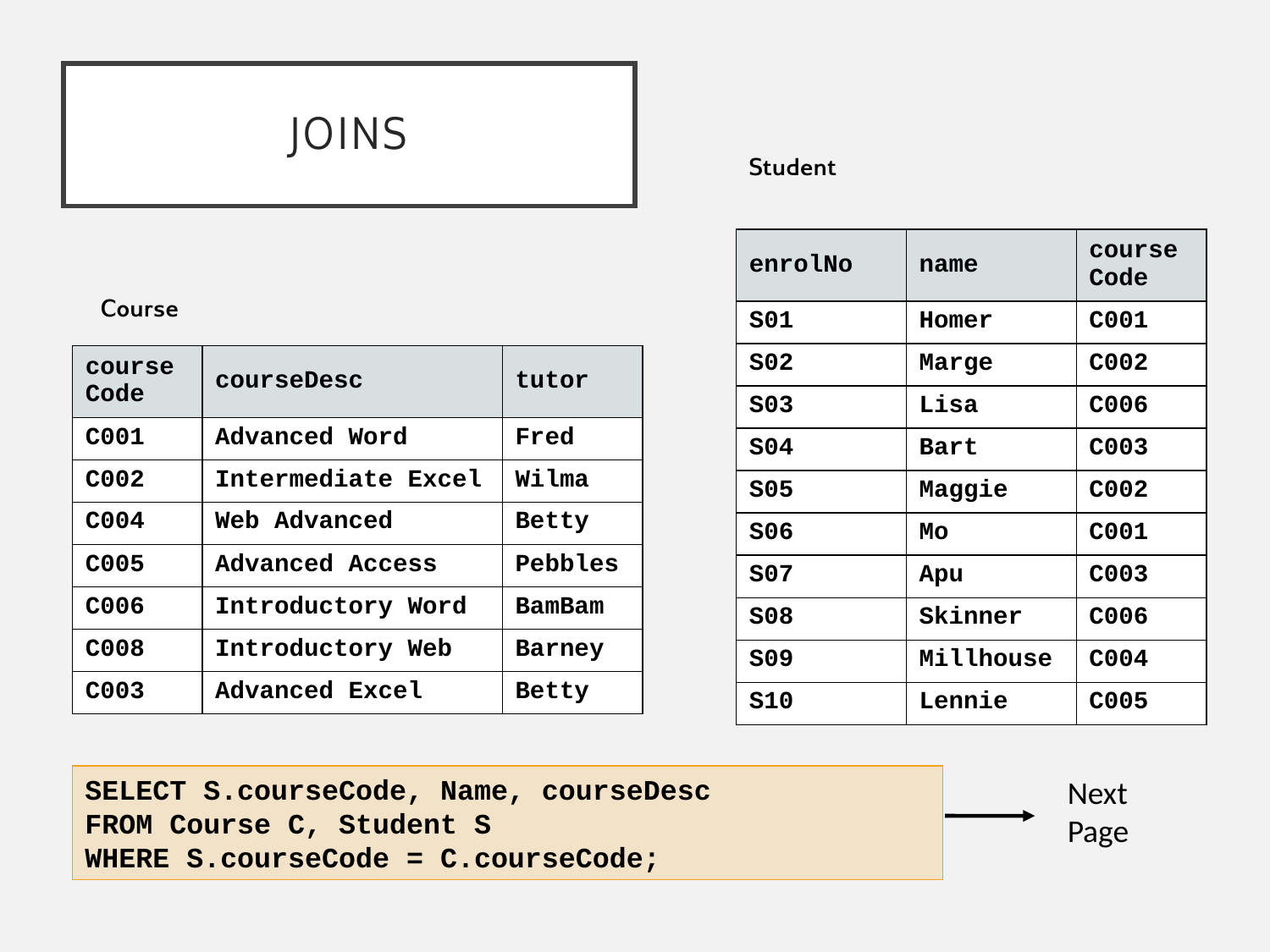

# Joins
Student
| enrolNo | name | course Code |
| --- | --- | --- |
| S01 | Homer | C001 |
| S02 | Marge | C002 |
| S03 | Lisa | C006 |
| S04 | Bart | C003 |
| S05 | Maggie | C002 |
| S06 | Mo | C001 |
| S07 | Apu | C003 |
| S08 | Skinner | C006 |
| S09 | Millhouse | C004 |
| S10 | Lennie | C005 |
Course
| course Code | courseDesc | tutor |
| --- | --- | --- |
| C001 | Advanced Word | Fred |
| C002 | Intermediate Excel | Wilma |
| C004 | Web Advanced | Betty |
| C005 | Advanced Access | Pebbles |
| C006 | Introductory Word | BamBam |
| C008 | Introductory Web | Barney |
| C003 | Advanced Excel | Betty |
SELECT S.courseCode, Name, courseDesc
FROM Course C, Student S
WHERE S.courseCode = C.courseCode;
Next
Page